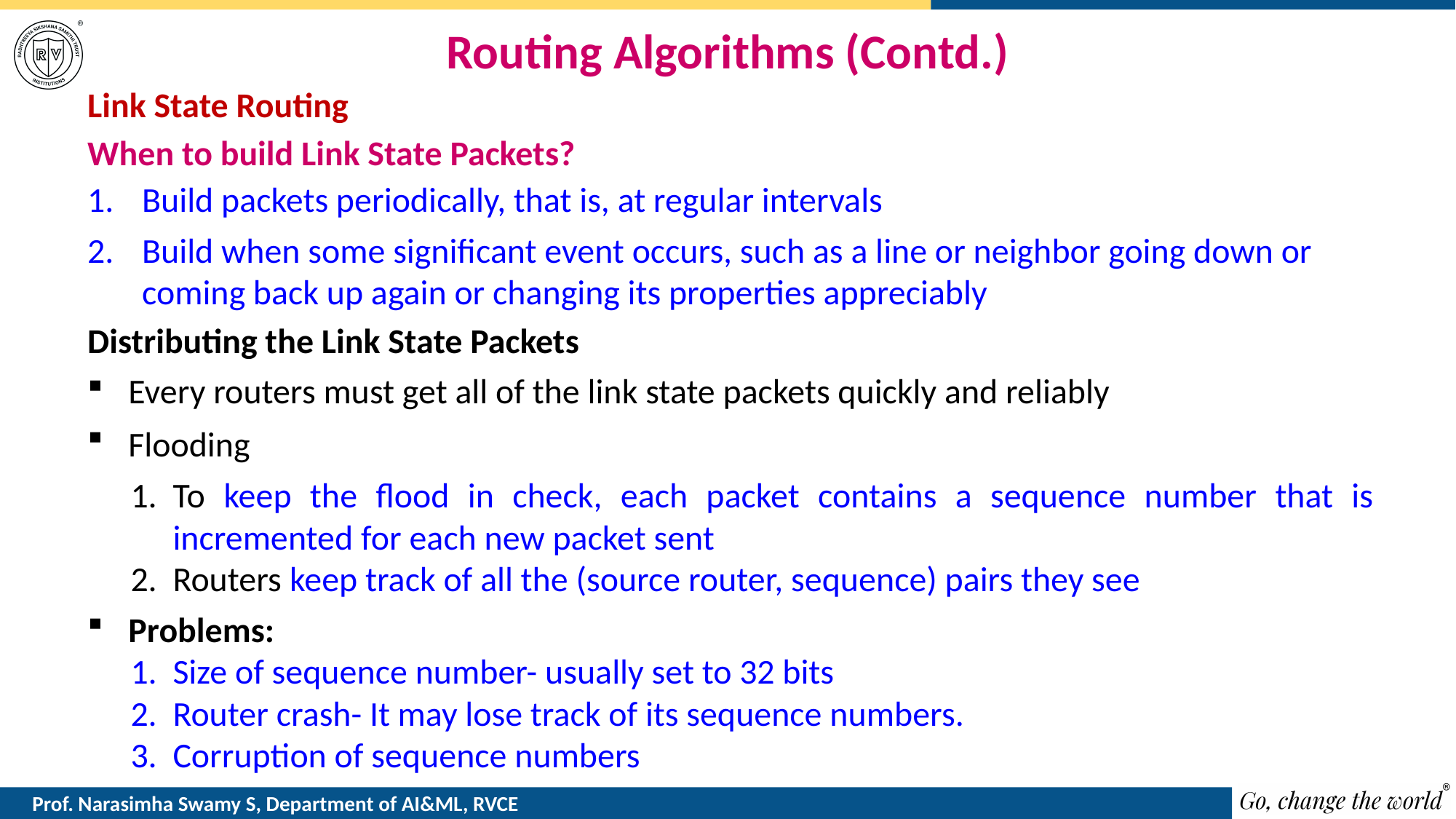

# Routing Algorithms (Contd.)
Link State Routing
When to build Link State Packets?
Build packets periodically, that is, at regular intervals
Build when some significant event occurs, such as a line or neighbor going down or coming back up again or changing its properties appreciably
Distributing the Link State Packets
Every routers must get all of the link state packets quickly and reliably
Flooding
To keep the flood in check, each packet contains a sequence number that is incremented for each new packet sent
Routers keep track of all the (source router, sequence) pairs they see
Problems:
Size of sequence number- usually set to 32 bits
Router crash- It may lose track of its sequence numbers.
Corruption of sequence numbers